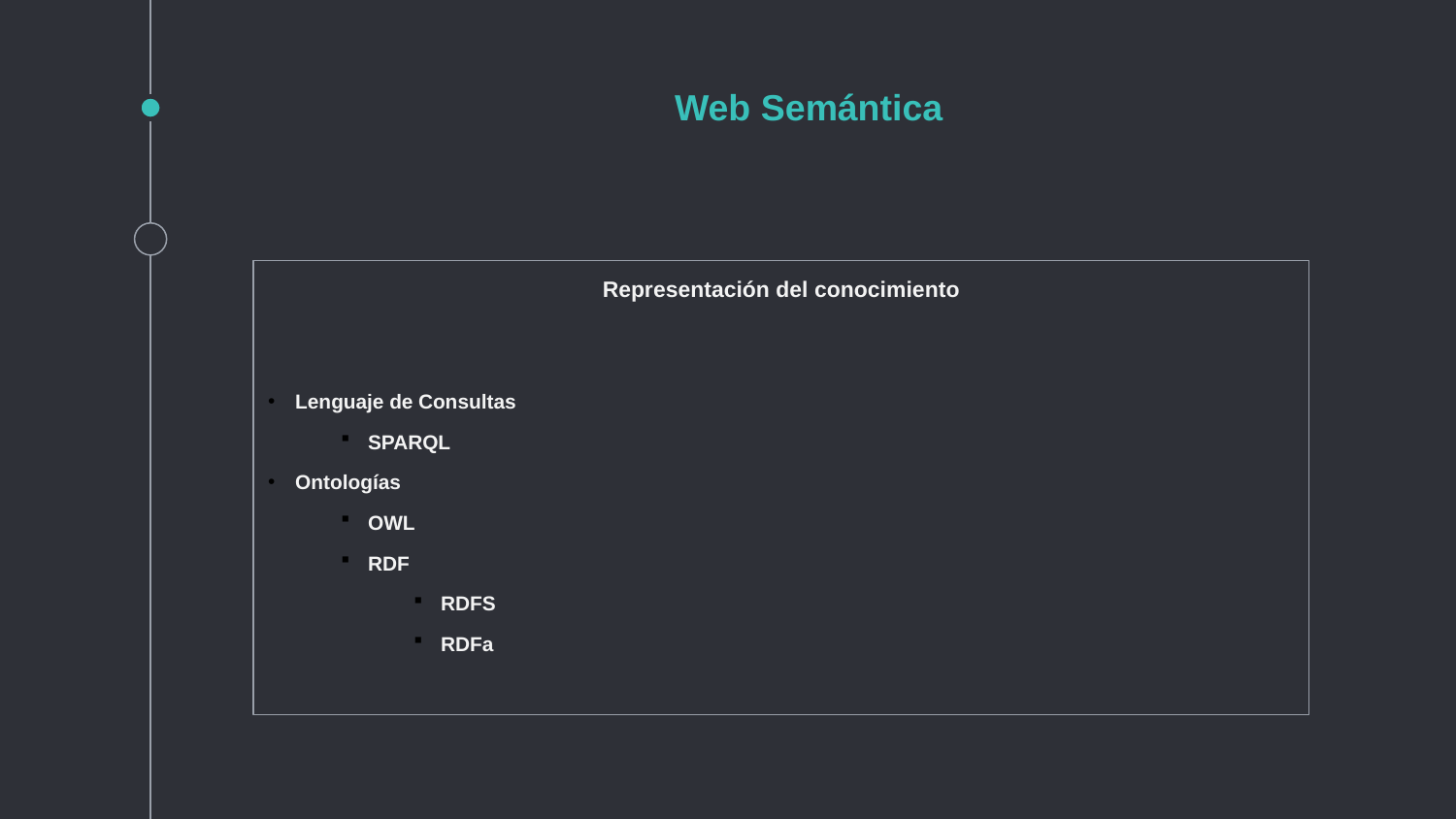

# Web Semántica
Representación del conocimiento

Lenguaje de Consultas
SPARQL
Ontologías
OWL
RDF
RDFS
RDFa